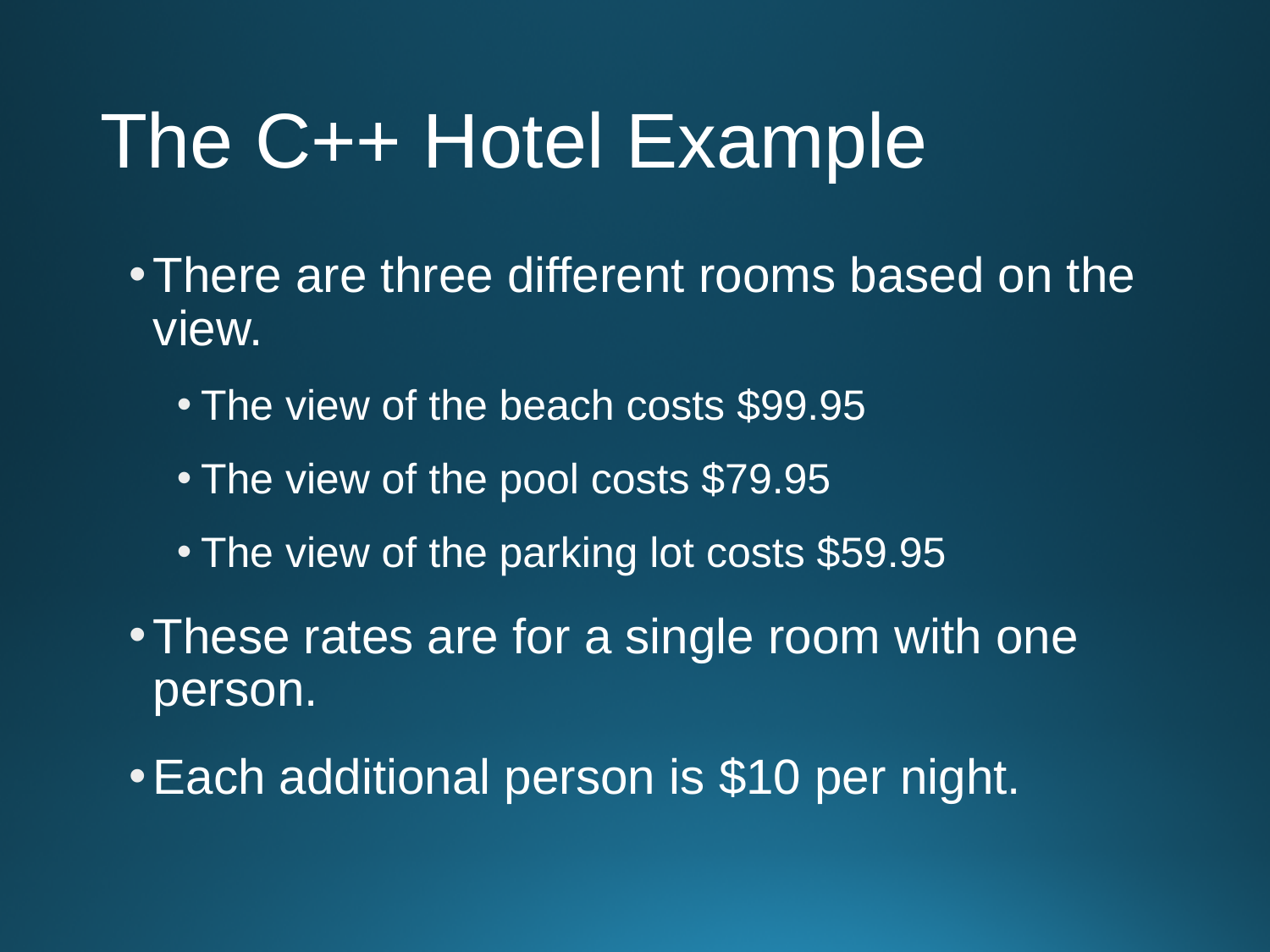

# The C++ Hotel Example
There are three different rooms based on the view.
The view of the beach costs $99.95
The view of the pool costs $79.95
The view of the parking lot costs $59.95
These rates are for a single room with one person.
Each additional person is $10 per night.